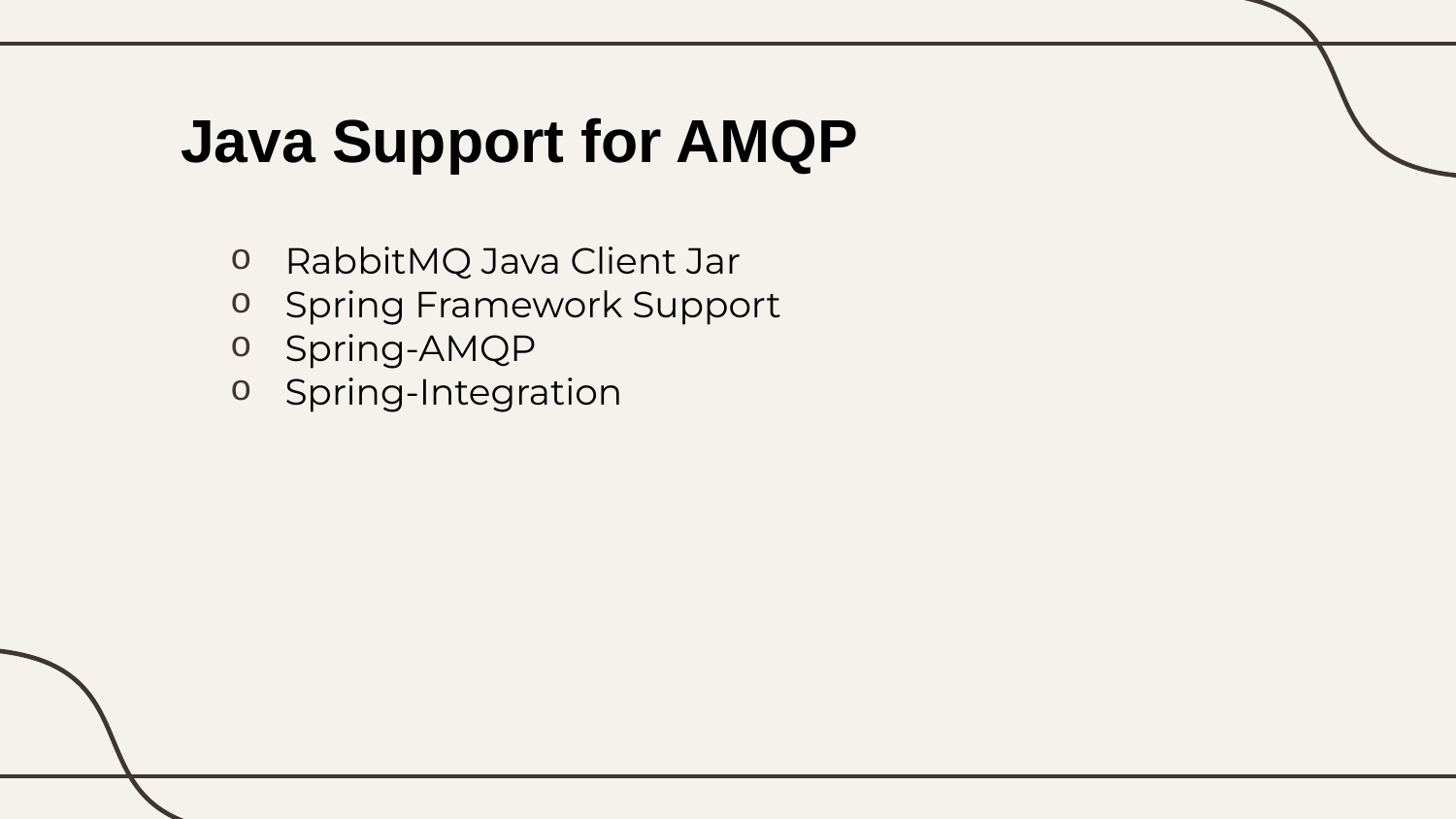

# Java Support for AMQP
RabbitMQ Java Client Jar
Spring Framework Support
Spring-AMQP
Spring-Integration